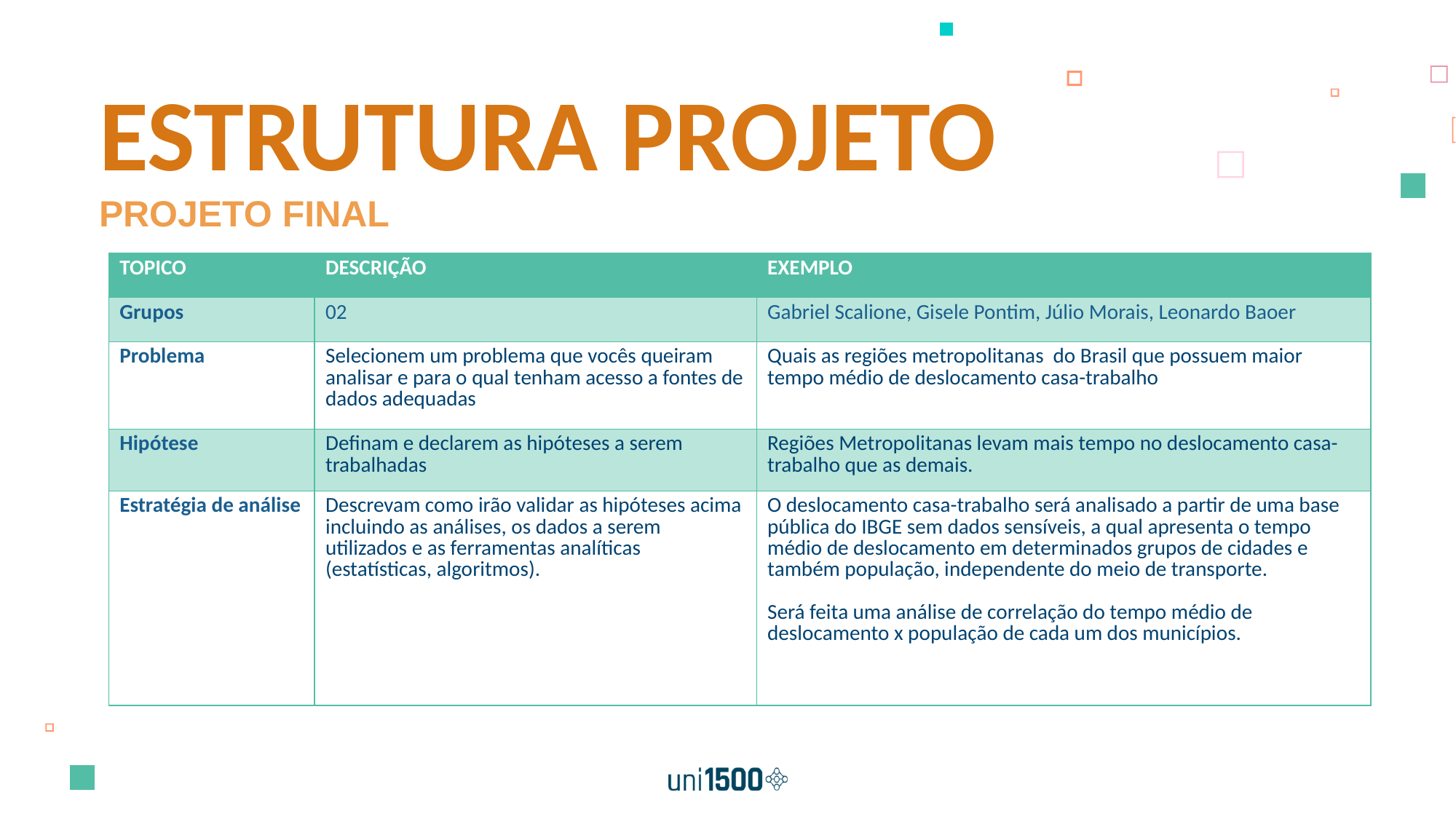

# ESTRUTURA PROJETO
PROJETO FINAL
| TOPICO | DESCRIÇÃO | EXEMPLO |
| --- | --- | --- |
| Grupos | 02 | Gabriel Scalione, Gisele Pontim, Júlio Morais, Leonardo Baoer |
| Problema | Selecionem um problema que vocês queiram analisar e para o qual tenham acesso a fontes de dados adequadas | Quais as regiões metropolitanas do Brasil que possuem maior tempo médio de deslocamento casa-trabalho |
| Hipótese | Definam e declarem as hipóteses a serem trabalhadas | Regiões Metropolitanas levam mais tempo no deslocamento casa-trabalho que as demais. |
| Estratégia de análise | Descrevam como irão validar as hipóteses acima incluindo as análises, os dados a serem utilizados e as ferramentas analíticas (estatísticas, algoritmos). | O deslocamento casa-trabalho será analisado a partir de uma base pública do IBGE sem dados sensíveis, a qual apresenta o tempo médio de deslocamento em determinados grupos de cidades e também população, independente do meio de transporte. Será feita uma análise de correlação do tempo médio de deslocamento x população de cada um dos municípios. |